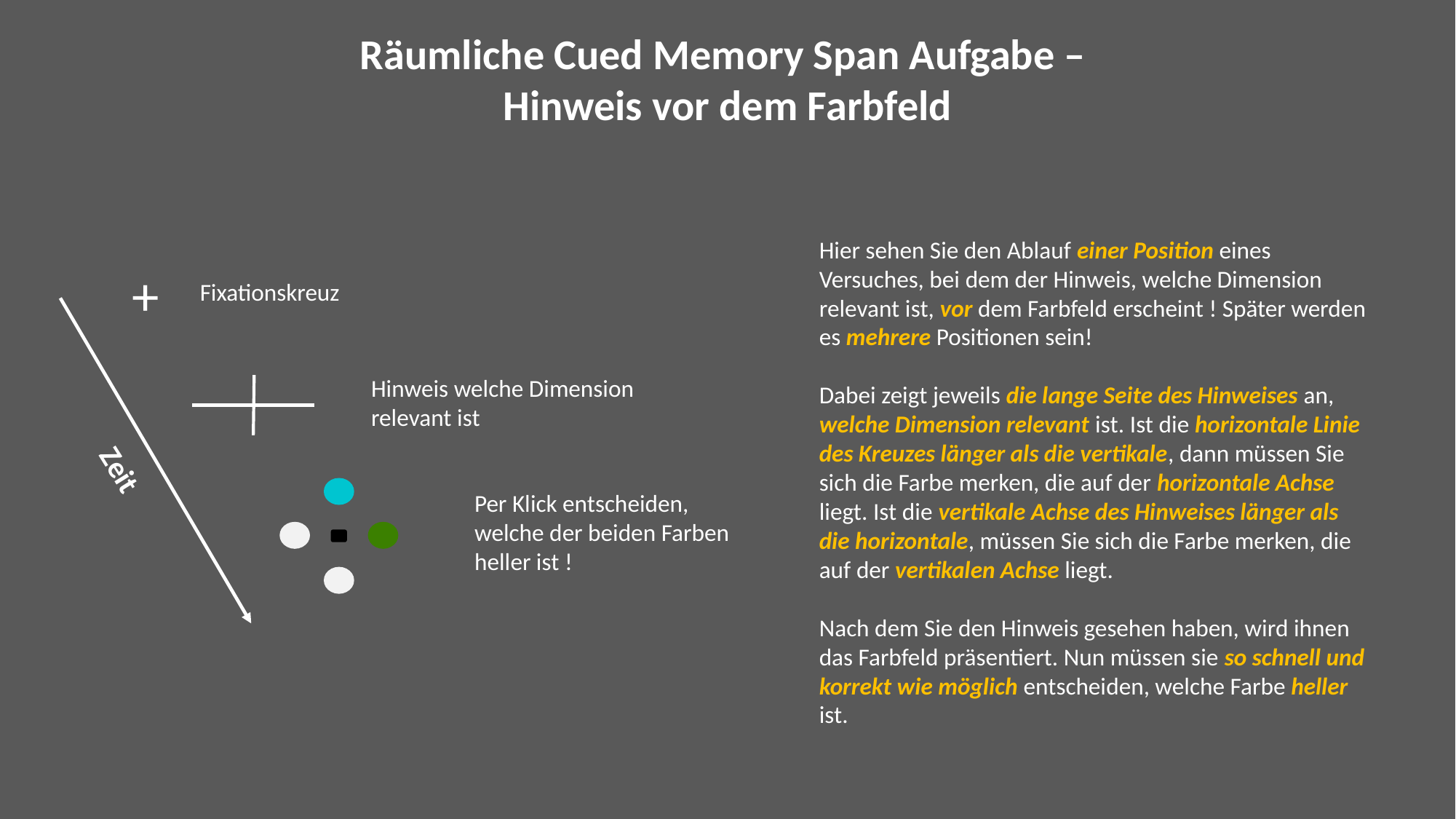

Räumliche Cued Memory Span Aufgabe –
Hinweis vor dem Farbfeld
Hier sehen Sie den Ablauf einer Position eines Versuches, bei dem der Hinweis, welche Dimension relevant ist, vor dem Farbfeld erscheint ! Später werden es mehrere Positionen sein!

Dabei zeigt jeweils die lange Seite des Hinweises an, welche Dimension relevant ist. Ist die horizontale Linie des Kreuzes länger als die vertikale, dann müssen Sie sich die Farbe merken, die auf der horizontale Achse liegt. Ist die vertikale Achse des Hinweises länger als die horizontale, müssen Sie sich die Farbe merken, die auf der vertikalen Achse liegt.

Nach dem Sie den Hinweis gesehen haben, wird ihnen das Farbfeld präsentiert. Nun müssen sie so schnell und korrekt wie möglich entscheiden, welche Farbe heller ist.
+
Fixationskreuz
Zeit

Hinweis welche Dimension
relevant ist
Per Klick entscheiden,
welche der beiden Farben
heller ist !